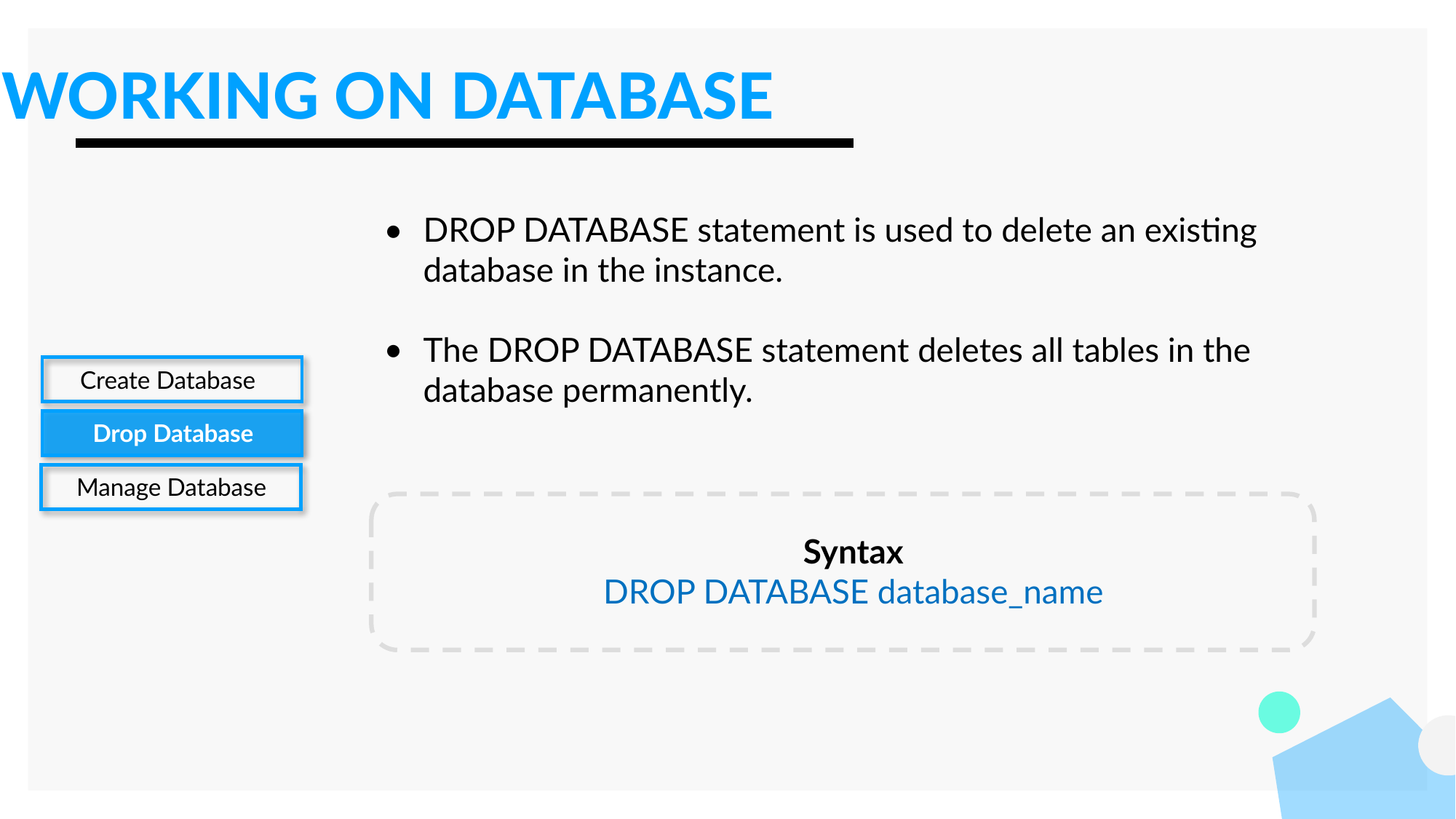

WORKING ON DATABASE
DROP DATABASE statement is used to delete an existing database in the instance.

The DROP DATABASE statement deletes all tables in the database permanently.

Create Database

Drop Database

Manage Database

Syntax
DROP DATABASE database_name